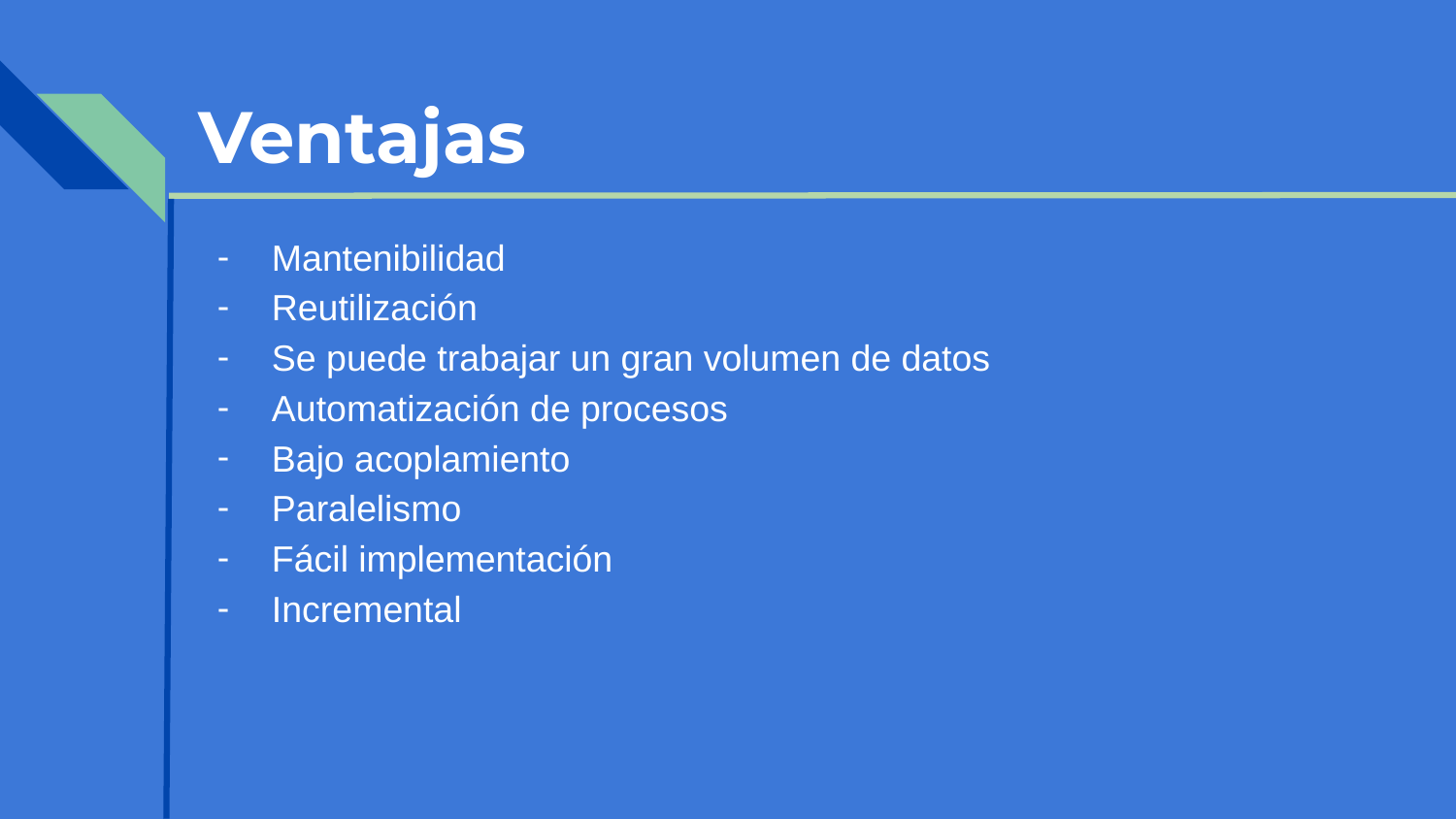

# Ventajas

Mantenibilidad
Reutilización
Se puede trabajar un gran volumen de datos
Automatización de procesos
Bajo acoplamiento
Paralelismo
Fácil implementación
Incremental